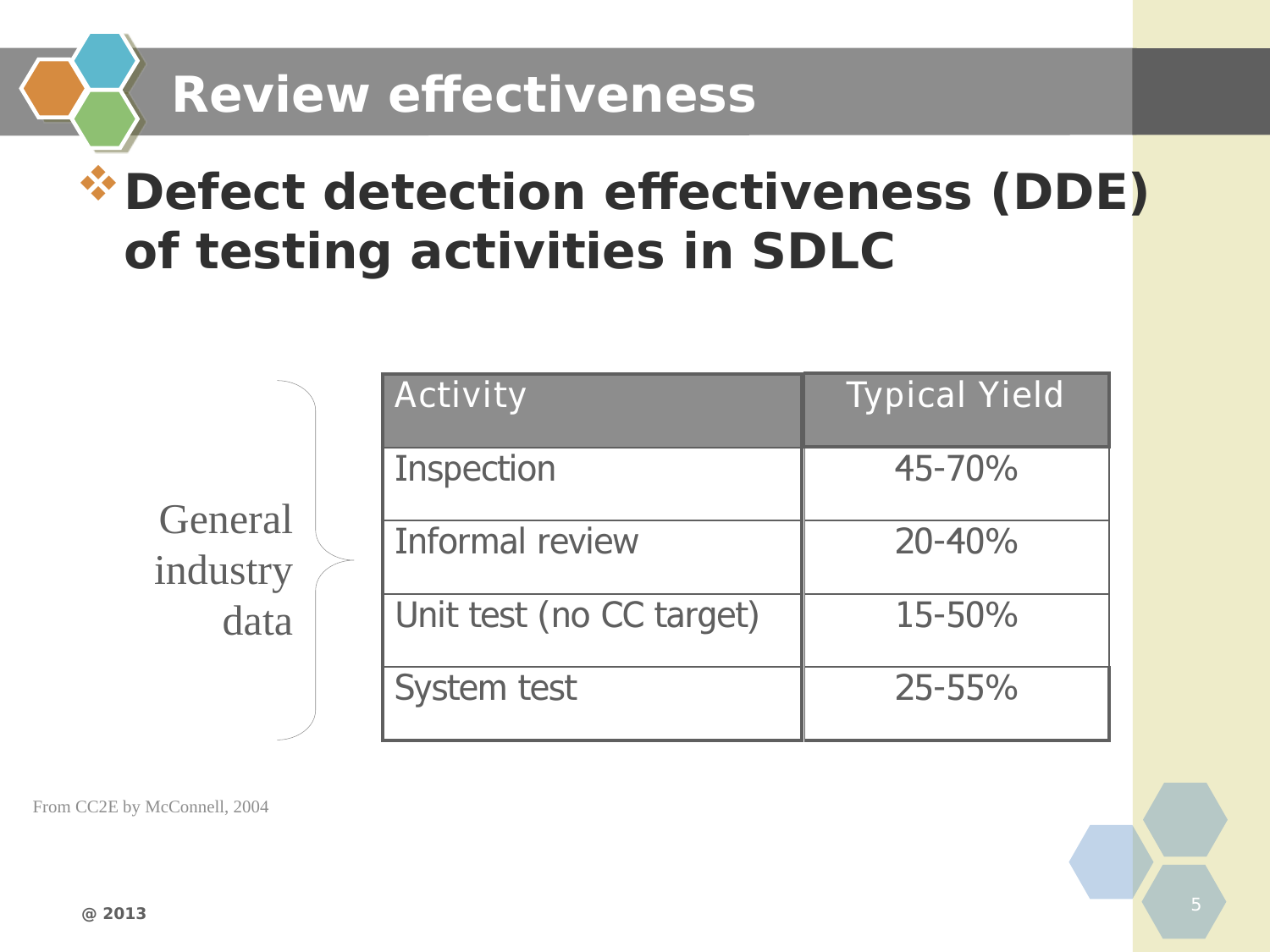

# Review effectiveness
Defect detection effectiveness (DDE) of testing activities in SDLC

| Typical Yield |
| --- |
| Activity |
| --- |
| Inspection |
| Informal review |
| Unit test (no CC target) |
| System test |

| 45-70% |
| --- |
| 20-40% |
| 15-50% |
| 25-55% |
General industry data
From CC2E by McConnell, 2004
5